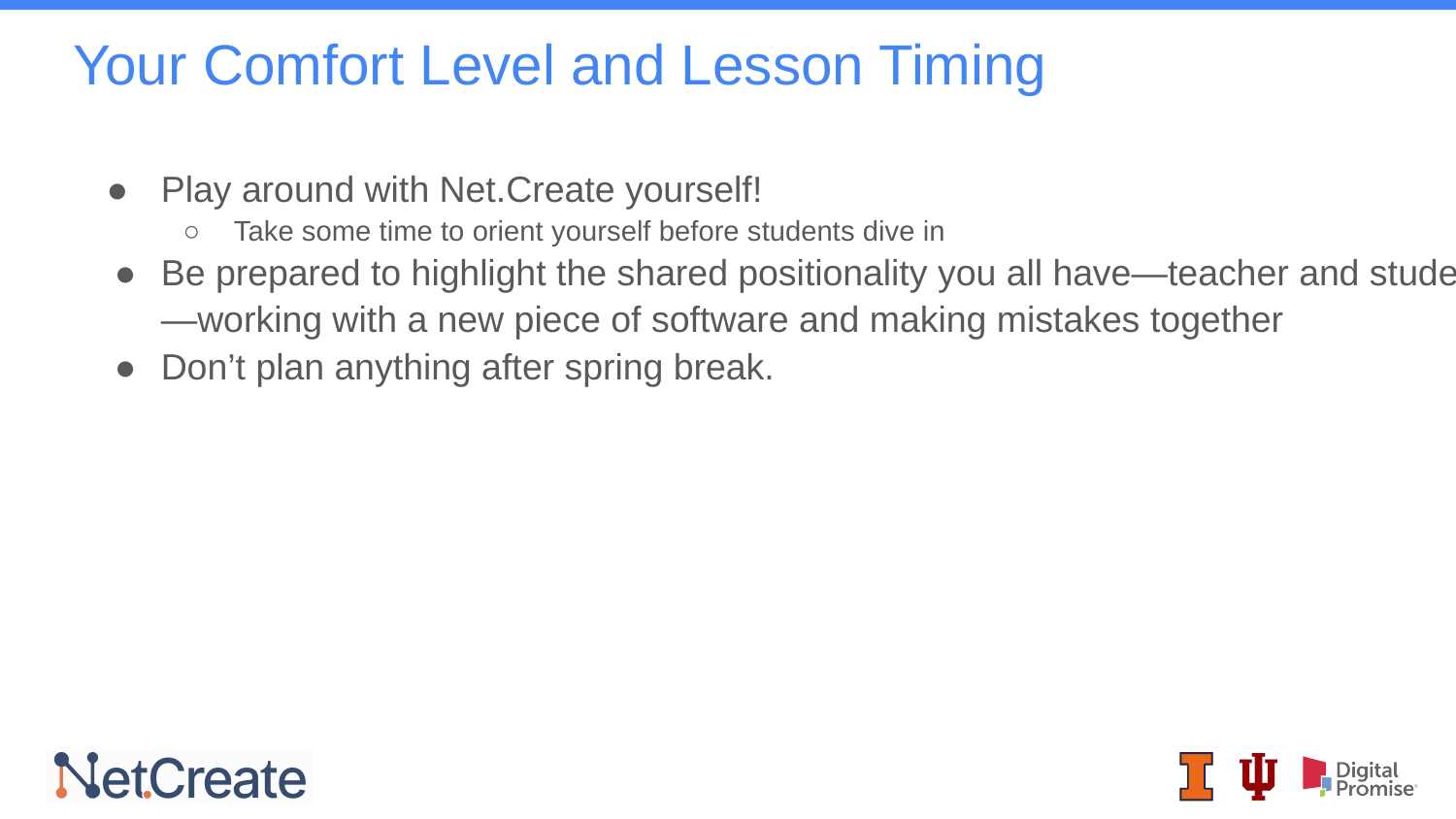

# Your Comfort Level and Lesson Timing
Play around with Net.Create yourself!
Take some time to orient yourself before students dive in
Be prepared to highlight the shared positionality you all have—teacher and student alike—working with a new piece of software and making mistakes together
Don’t plan anything after spring break.